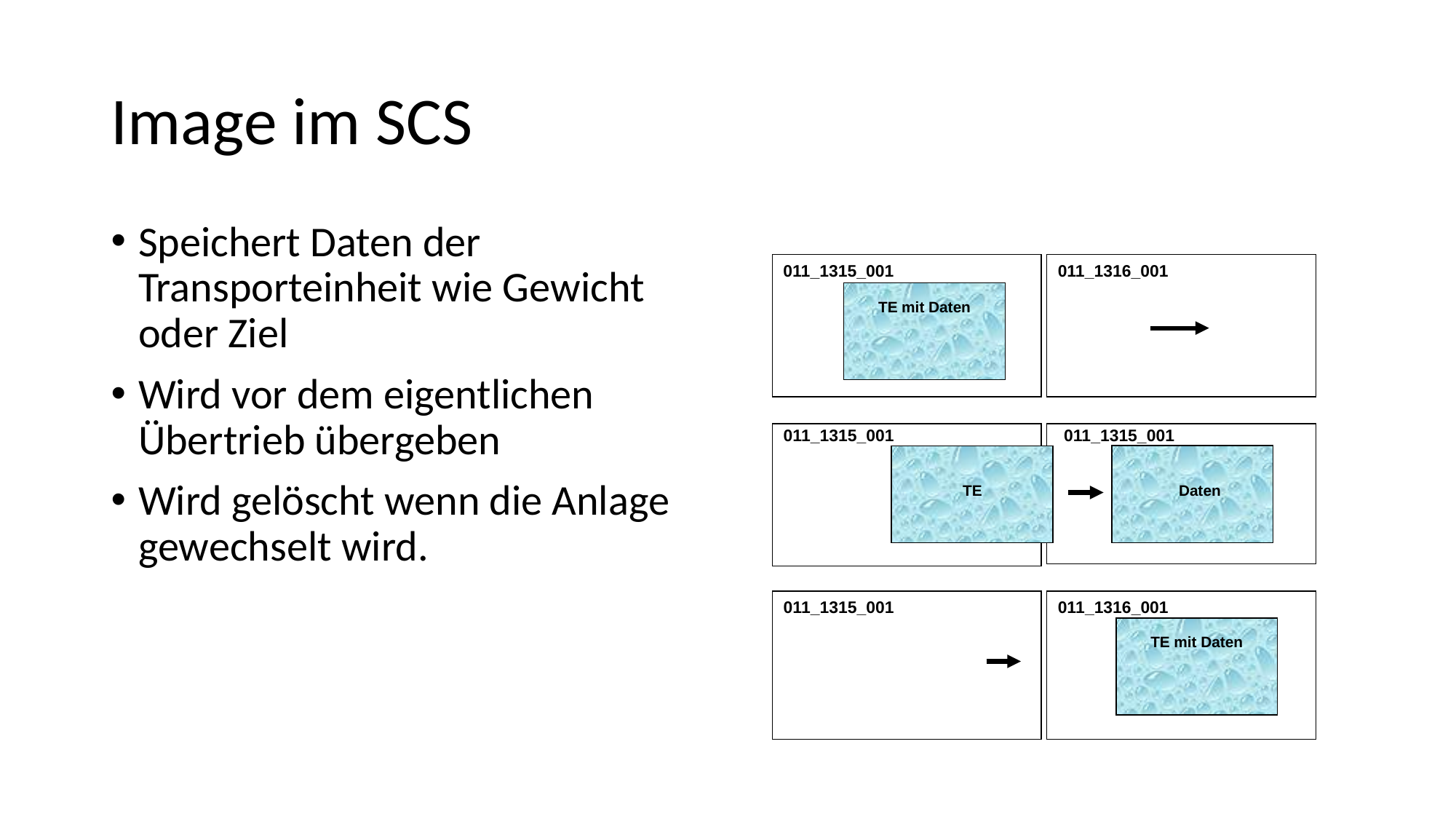

# Image im SCS
Speichert Daten der Transporteinheit wie Gewicht oder Ziel
Wird vor dem eigentlichen Übertrieb übergeben
Wird gelöscht wenn die Anlage gewechselt wird.

011_1315_001
011_1316_001

TE mit Daten
011_1315_001
011_1315_001

TE
Daten

011_1315_001

011_1316_001

TE mit Daten